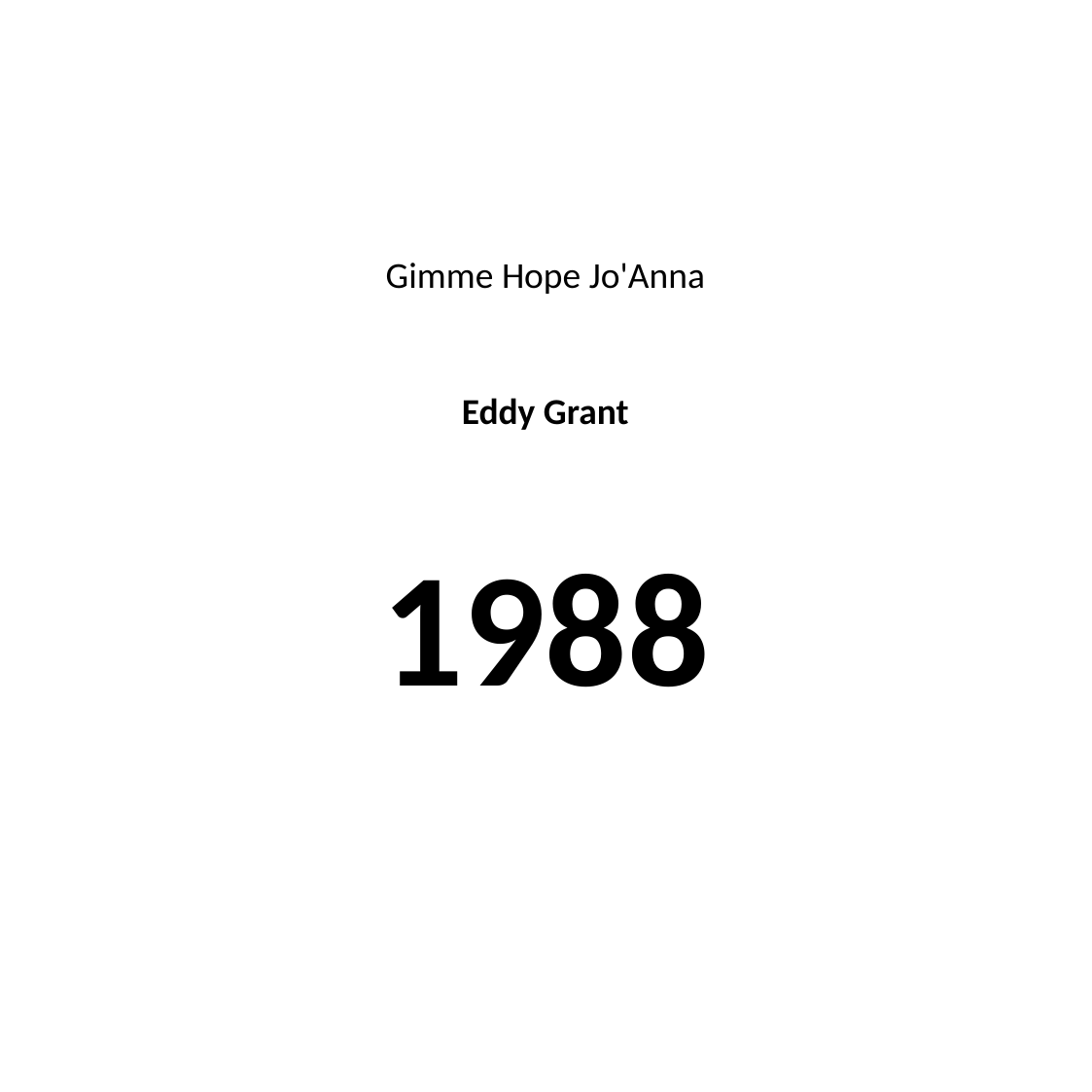

#

Gimme Hope Jo'Anna

Eddy Grant

1988